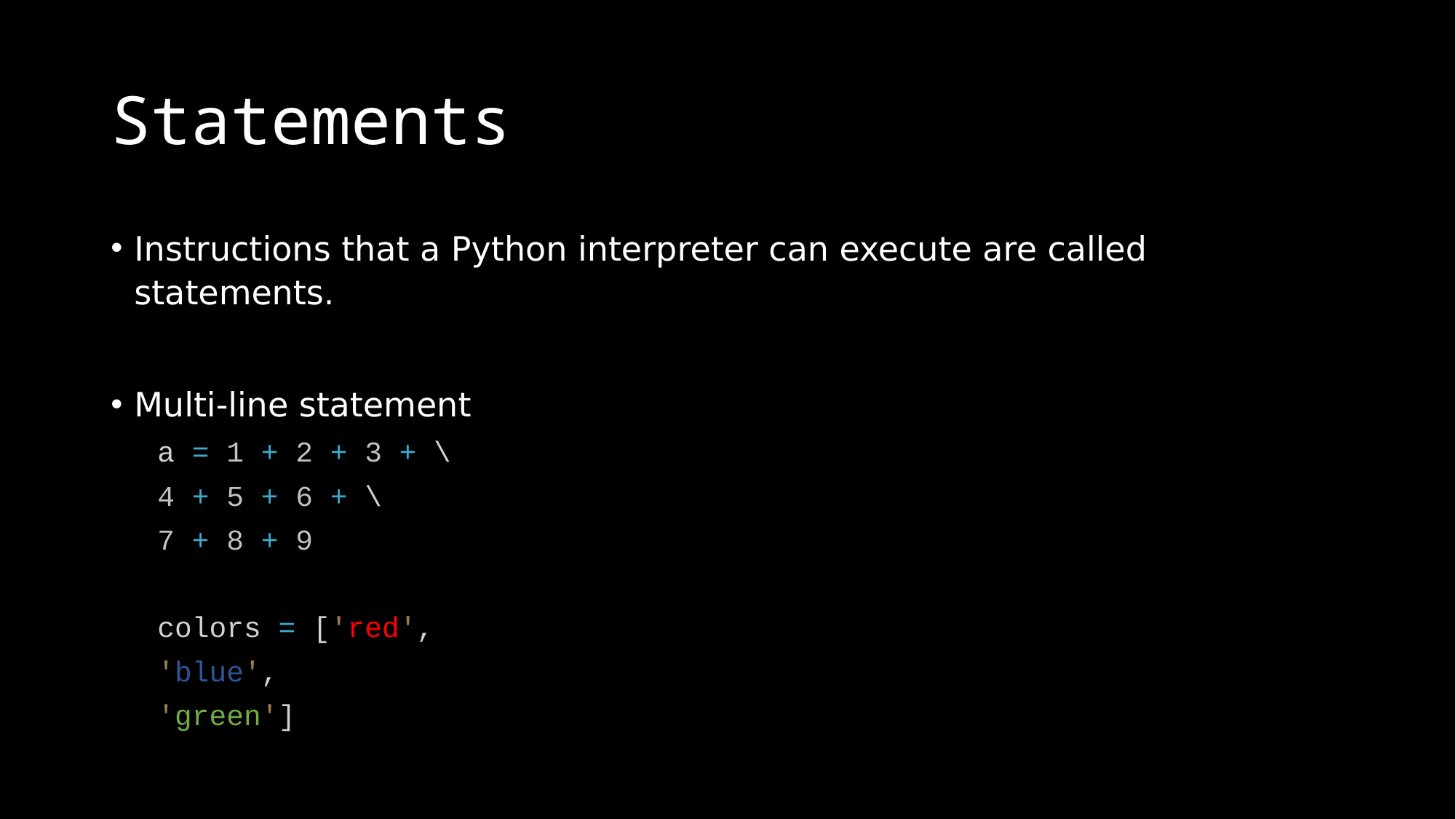

# Statements
Instructions that a Python interpreter can execute are called statements.

Multi-line statement
a = 1 + 2 + 3 + \
4 + 5 + 6 + \
7 + 8 + 9

colors = ['red',
'blue',
'green']